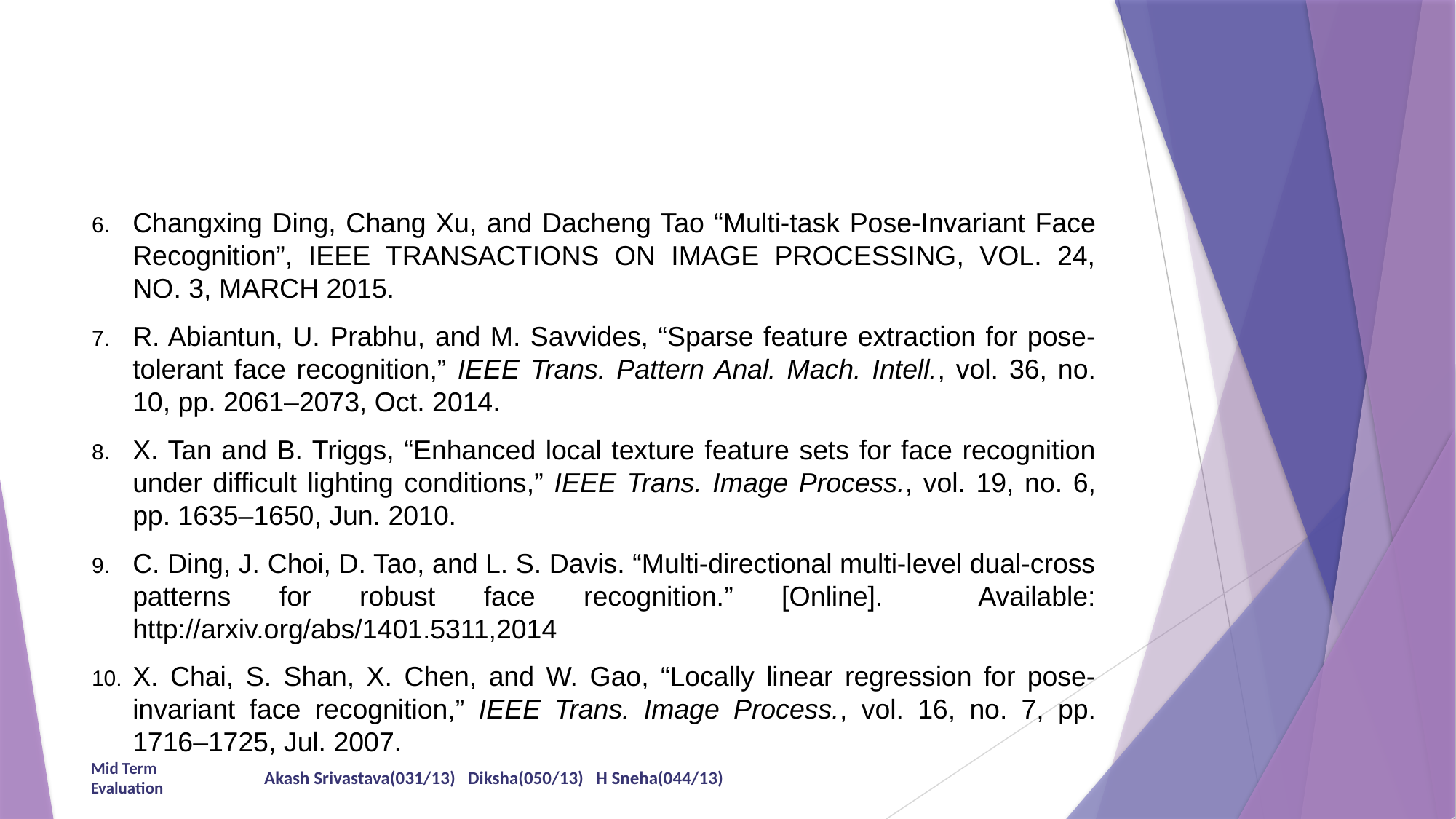

#
Changxing Ding, Chang Xu, and Dacheng Tao “Multi-task Pose-Invariant Face Recognition”, IEEE TRANSACTIONS ON IMAGE PROCESSING, VOL. 24, NO. 3, MARCH 2015.
R. Abiantun, U. Prabhu, and M. Savvides, “Sparse feature extraction for pose-tolerant face recognition,” IEEE Trans. Pattern Anal. Mach. Intell., vol. 36, no. 10, pp. 2061–2073, Oct. 2014.
X. Tan and B. Triggs, “Enhanced local texture feature sets for face recognition under difficult lighting conditions,” IEEE Trans. Image Process., vol. 19, no. 6, pp. 1635–1650, Jun. 2010.
C. Ding, J. Choi, D. Tao, and L. S. Davis. “Multi-directional multi-level dual-cross patterns for robust face recognition.” [Online].  Available: http://arxiv.org/abs/1401.5311,2014
X. Chai, S. Shan, X. Chen, and W. Gao, “Locally linear regression for pose-invariant face recognition,” IEEE Trans. Image Process., vol. 16, no. 7, pp. 1716–1725, Jul. 2007.